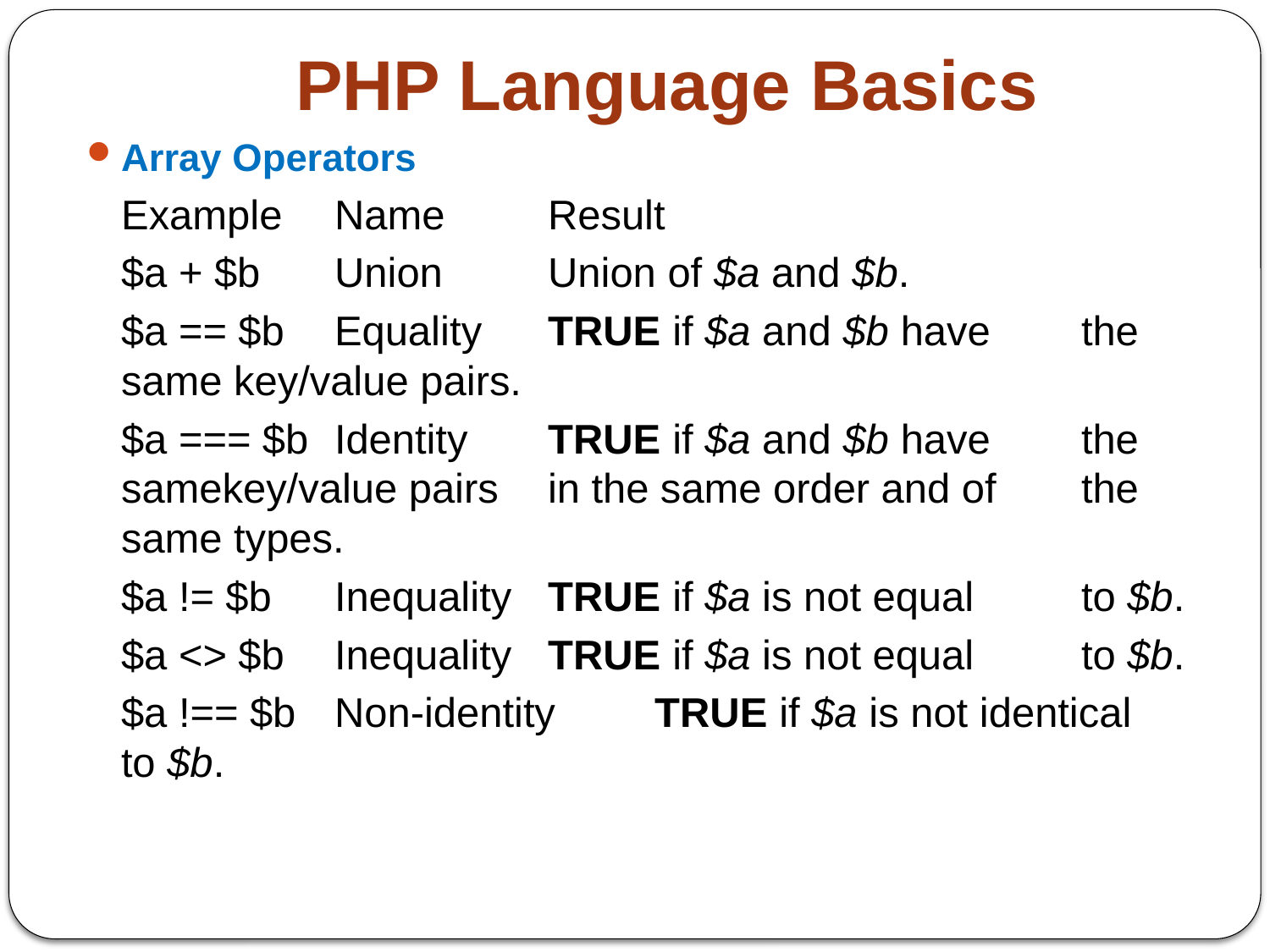

# PHP Language Basics
Array Operators
	Example		Name		Result
	$a + $b		Union		Union of $a and $b.
	$a == $b		Equality	TRUE if $a and $b have 					the same key/value pairs.
	$a === $b		Identity	TRUE if $a and $b have 					the samekey/value pairs 					in the same order and of 					the same types.
	$a != $b		Inequality	TRUE if $a is not equal 					to $b.
	$a <> $b		Inequality	TRUE if $a is not equal 					to $b.
	$a !== $b		Non-identity	TRUE if $a is not identical 					to $b.